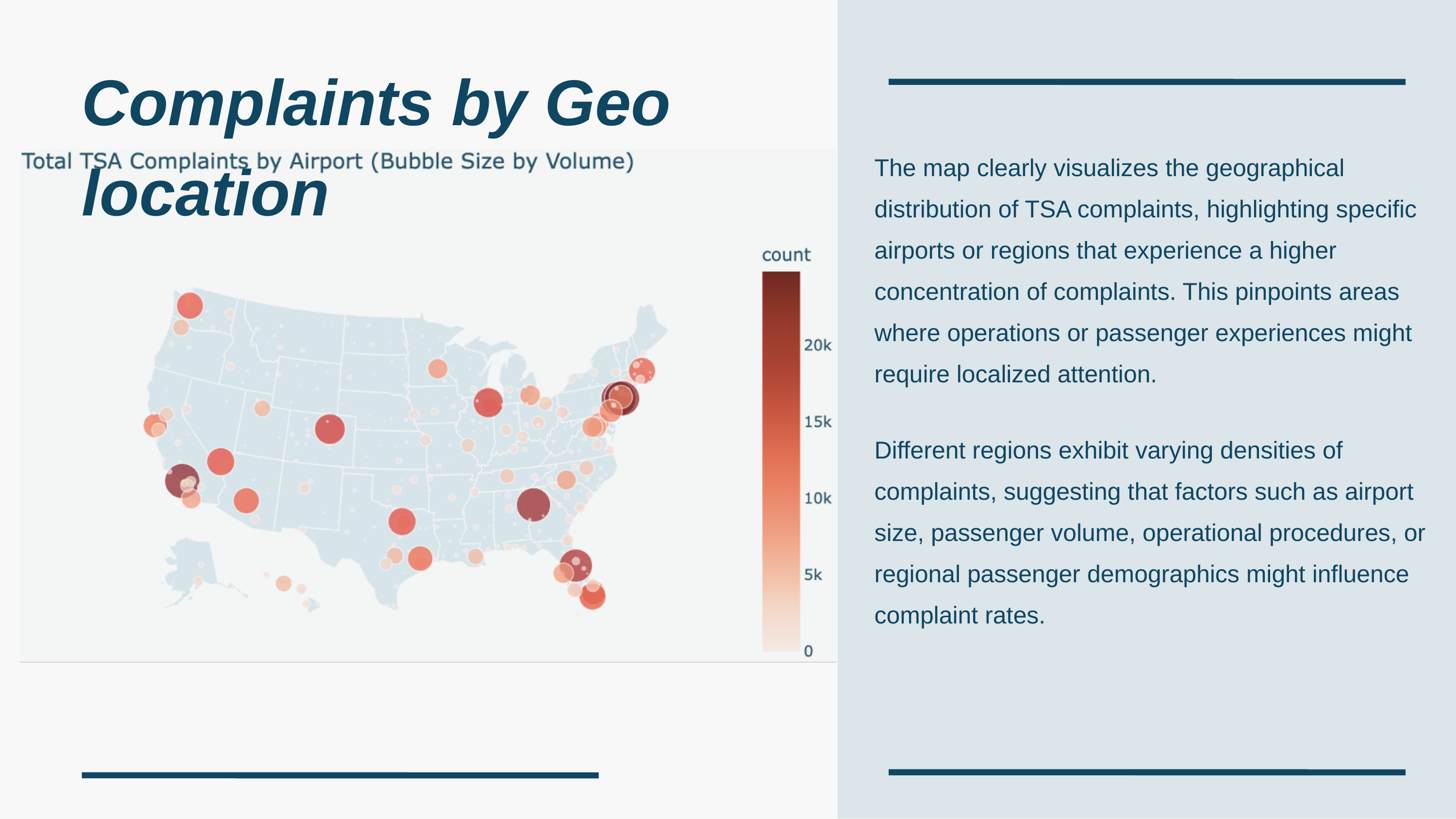

Complaints by Geo location

The map clearly visualizes the geographical distribution of TSA complaints, highlighting specific airports or regions that experience a higher concentration of complaints. This pinpoints areas where operations or passenger experiences might require localized attention.

Different regions exhibit varying densities of complaints, suggesting that factors such as airport size, passenger volume, operational procedures, or regional passenger demographics might influence complaint rates.